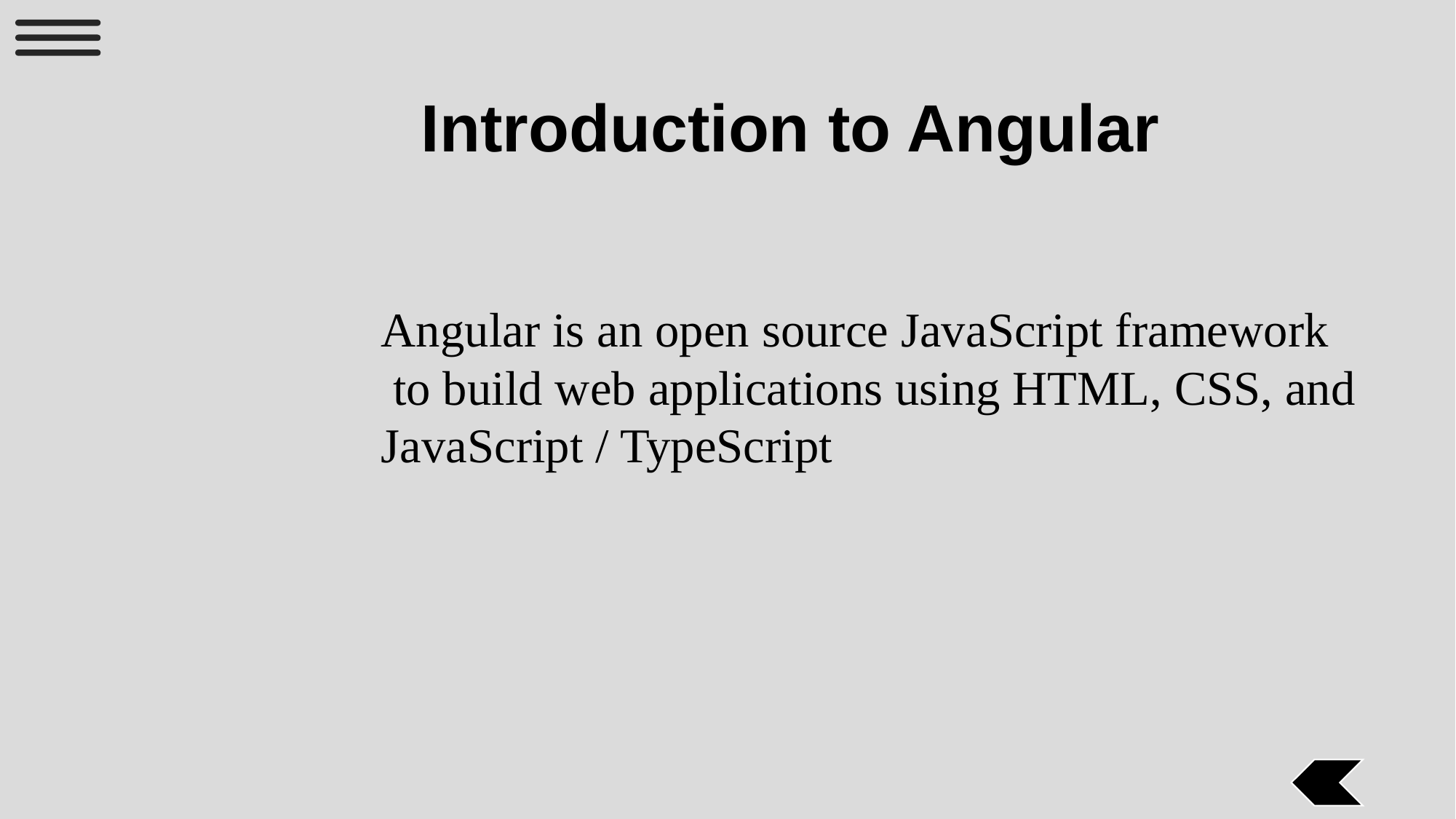

Introduction to Angular
Angular  Architecture
State Management
modules
components
Introduction to Angular
Angular is an open source JavaScript framework
 to build web applications using HTML, CSS, and JavaScript / TypeScript